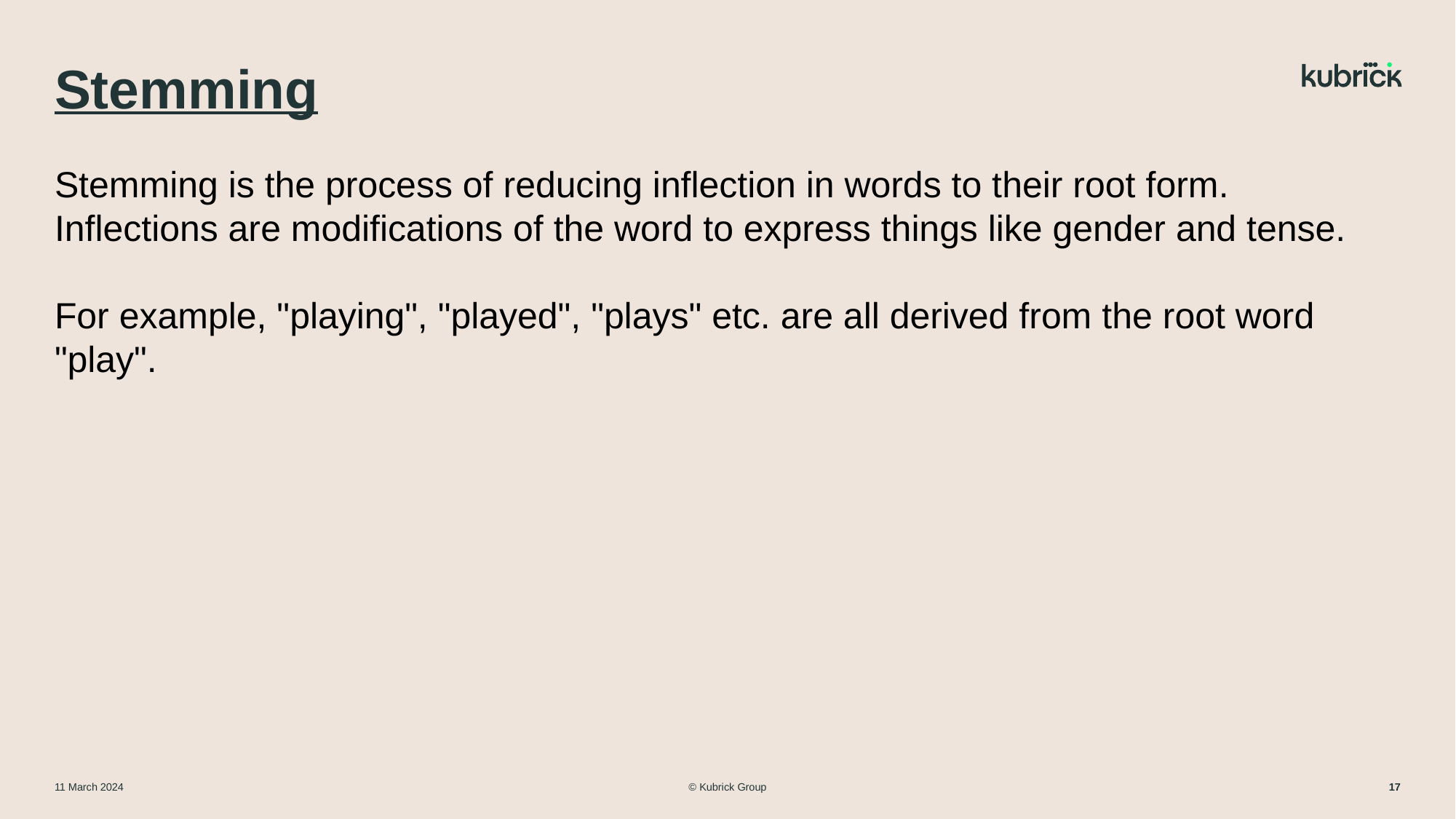

# Stemming
Stemming is the process of reducing inflection in words to their root form. Inflections are modifications of the word to express things like gender and tense.

For example, "playing", "played", "plays" etc. are all derived from the root word "play".

© Kubrick Group
11 March 2024
17